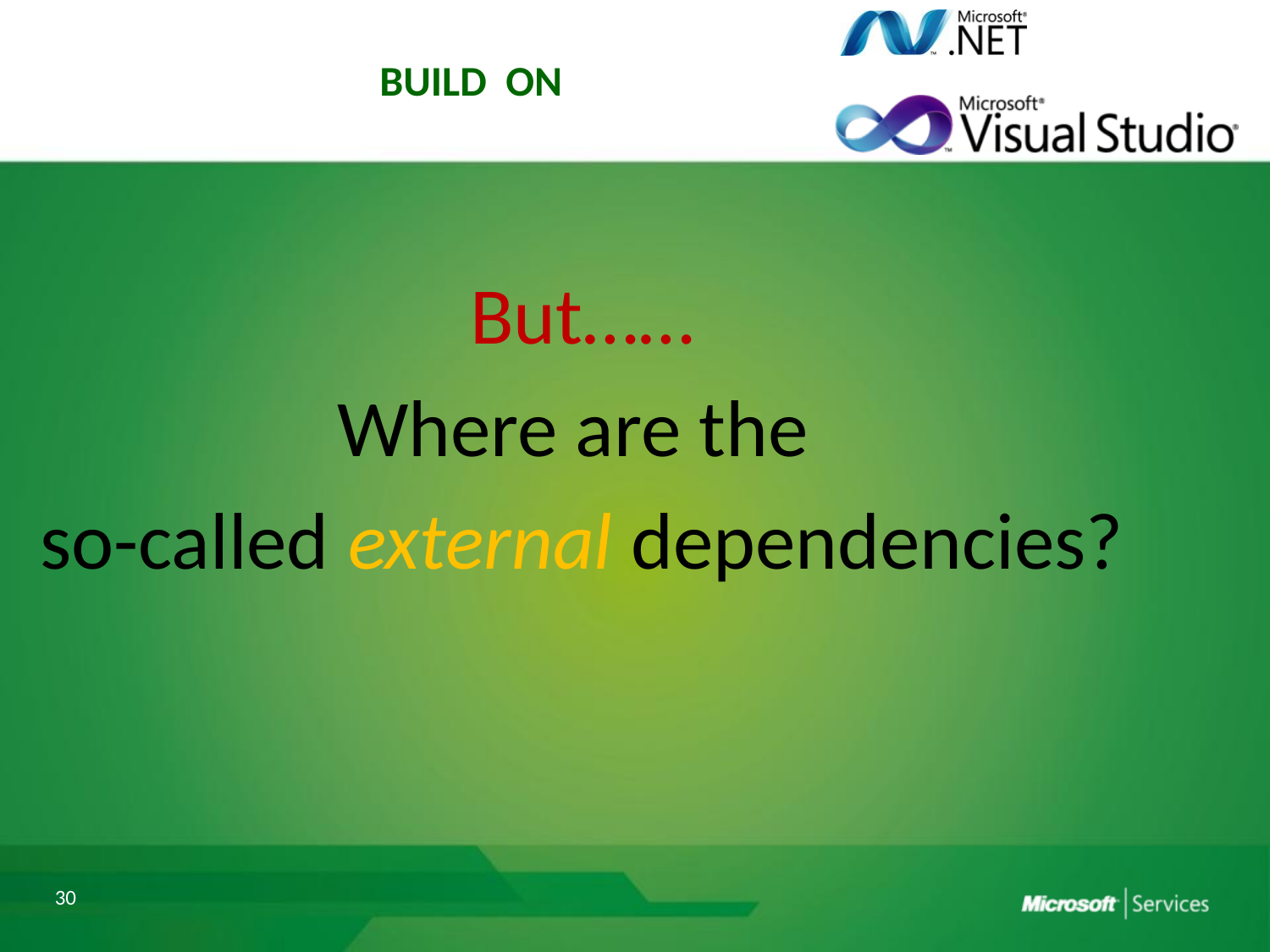

But……
Where are the
so-called external dependencies?